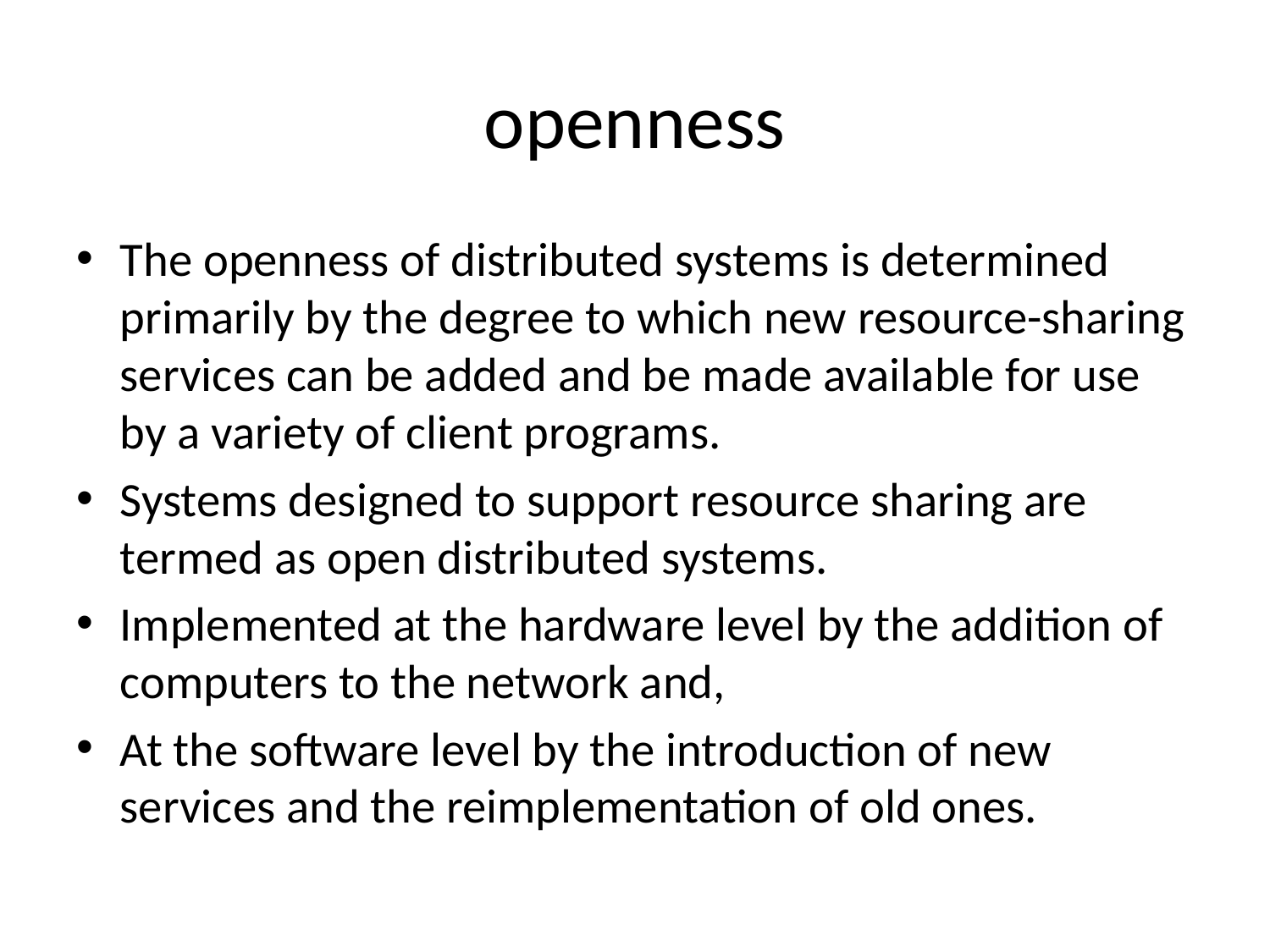

# openness
The openness of distributed systems is determined primarily by the degree to which new resource-sharing services can be added and be made available for use by a variety of client programs.
Systems designed to support resource sharing are termed as open distributed systems.
Implemented at the hardware level by the addition of computers to the network and,
At the software level by the introduction of new services and the reimplementation of old ones.